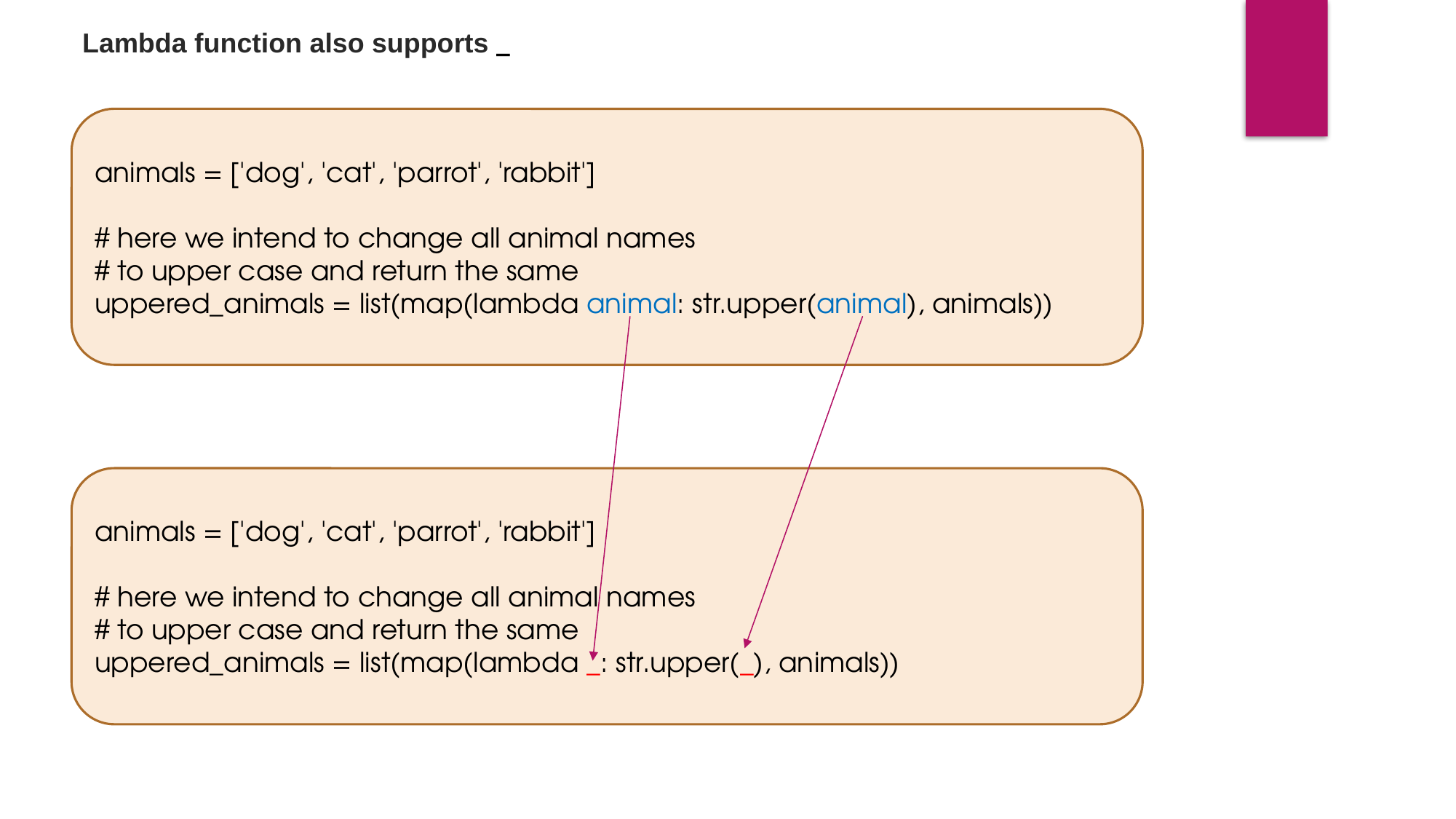

Lambda function also supports _
animals = ['dog', 'cat', 'parrot', 'rabbit']

# here we intend to change all animal names
# to upper case and return the same
uppered_animals = list(map(lambda animal: str.upper(animal), animals))
animals = ['dog', 'cat', 'parrot', 'rabbit']

# here we intend to change all animal names
# to upper case and return the same
uppered_animals = list(map(lambda _: str.upper(_), animals))